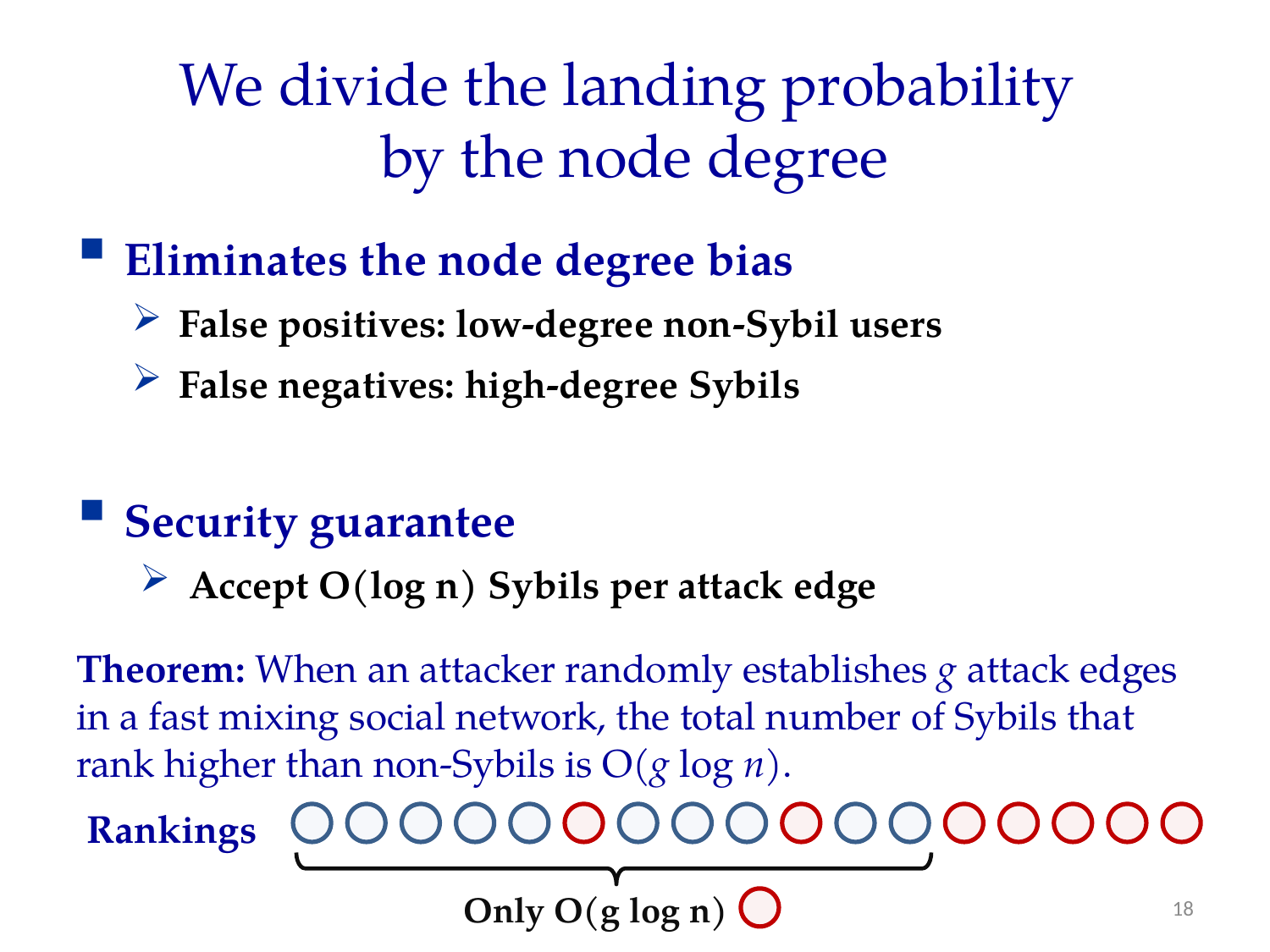

# We divide the landing probability by the node degree
Eliminates the node degree bias
False positives: low-degree non-Sybil users
False negatives: high-degree Sybils

Security guarantee
 Accept O(log n) Sybils per attack edge

Theorem: When an attacker randomly establishes g attack edges in a fast mixing social network, the total number of Sybils that rank higher than non-Sybils is O(g log n).

Rankings
Only O(g log n)

18